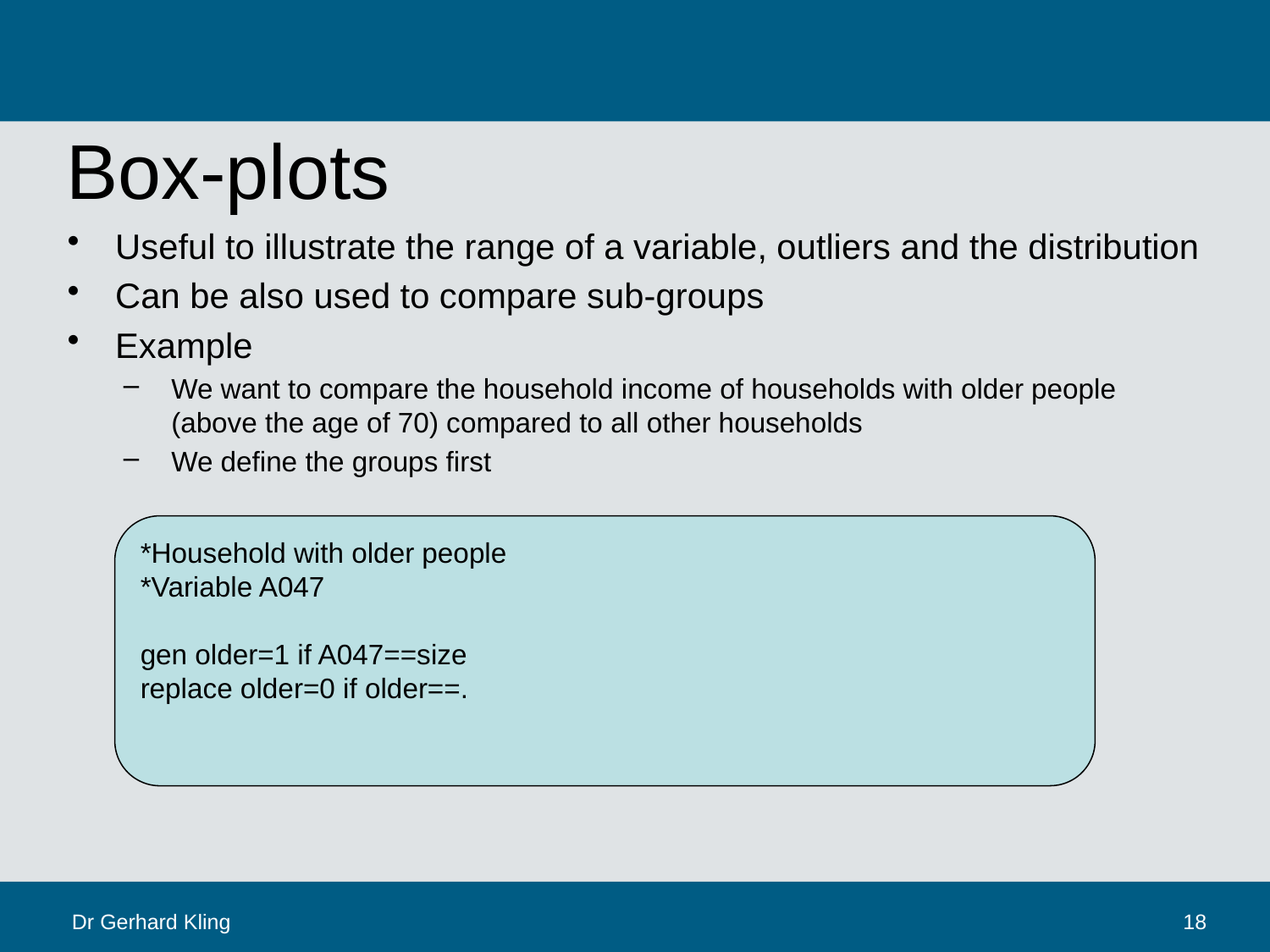

# Box-plots
Useful to illustrate the range of a variable, outliers and the distribution
Can be also used to compare sub-groups
Example
We want to compare the household income of households with older people (above the age of 70) compared to all other households
We define the groups first

*Household with older people
*Variable A047

gen older=1 if A047==size
replace older=0 if older==.
Dr Gerhard Kling
18